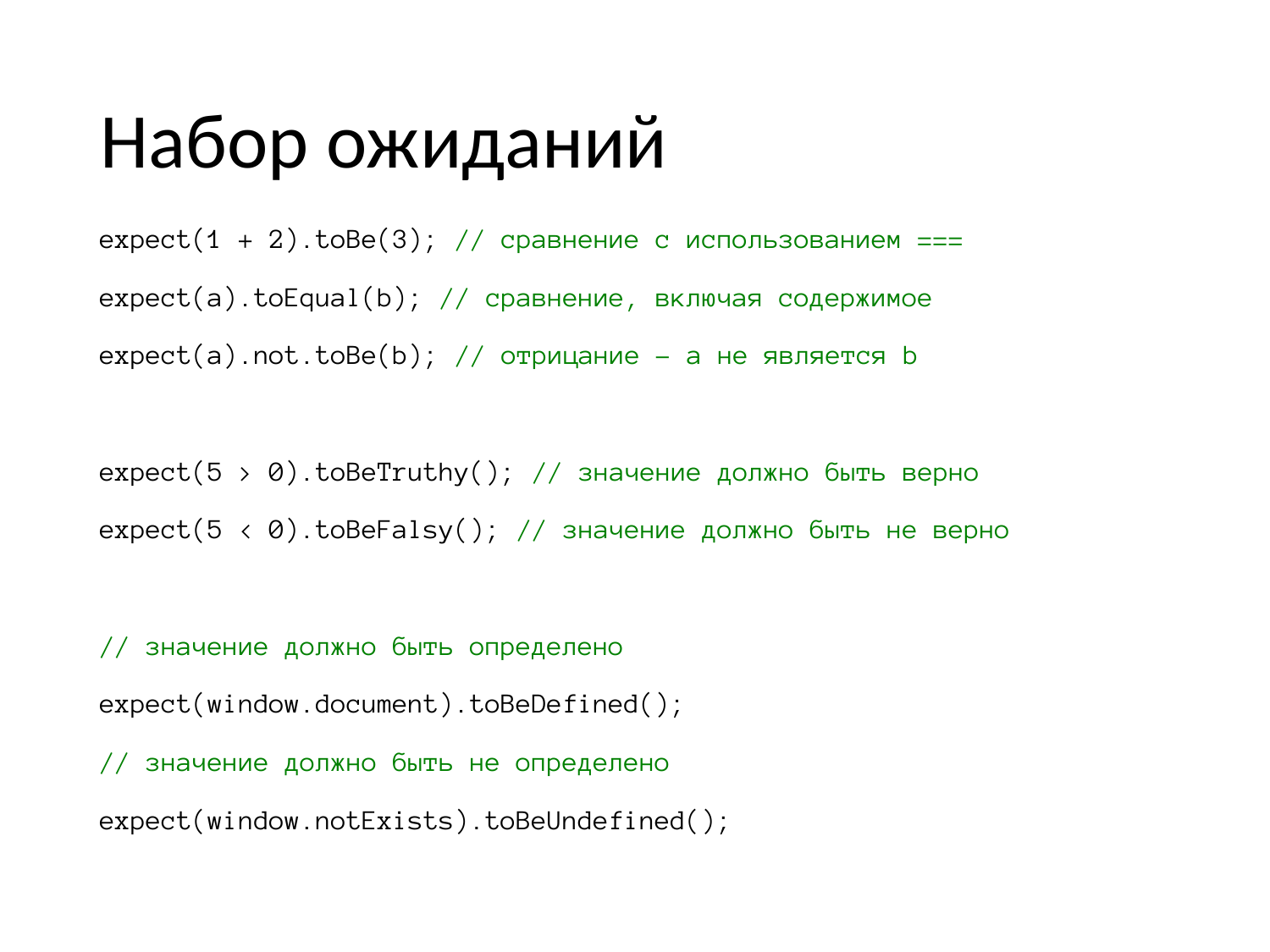

# Набор ожиданий
expect(1 + 2).toBe(3); // cравнение с использованием ===
expect(a).toEqual(b); // cравнение, включая содержимое
expect(a).not.toBe(b); // отрицание - a не является b

expect(5 > 0).toBeTruthy(); // значение должно быть верно
expect(5 < 0).toBeFalsy(); // значение должно быть не верно

// значение должно быть определено
expect(window.document).toBeDefined();
// значение должно быть не определено
expect(window.notExists).toBeUndefined();